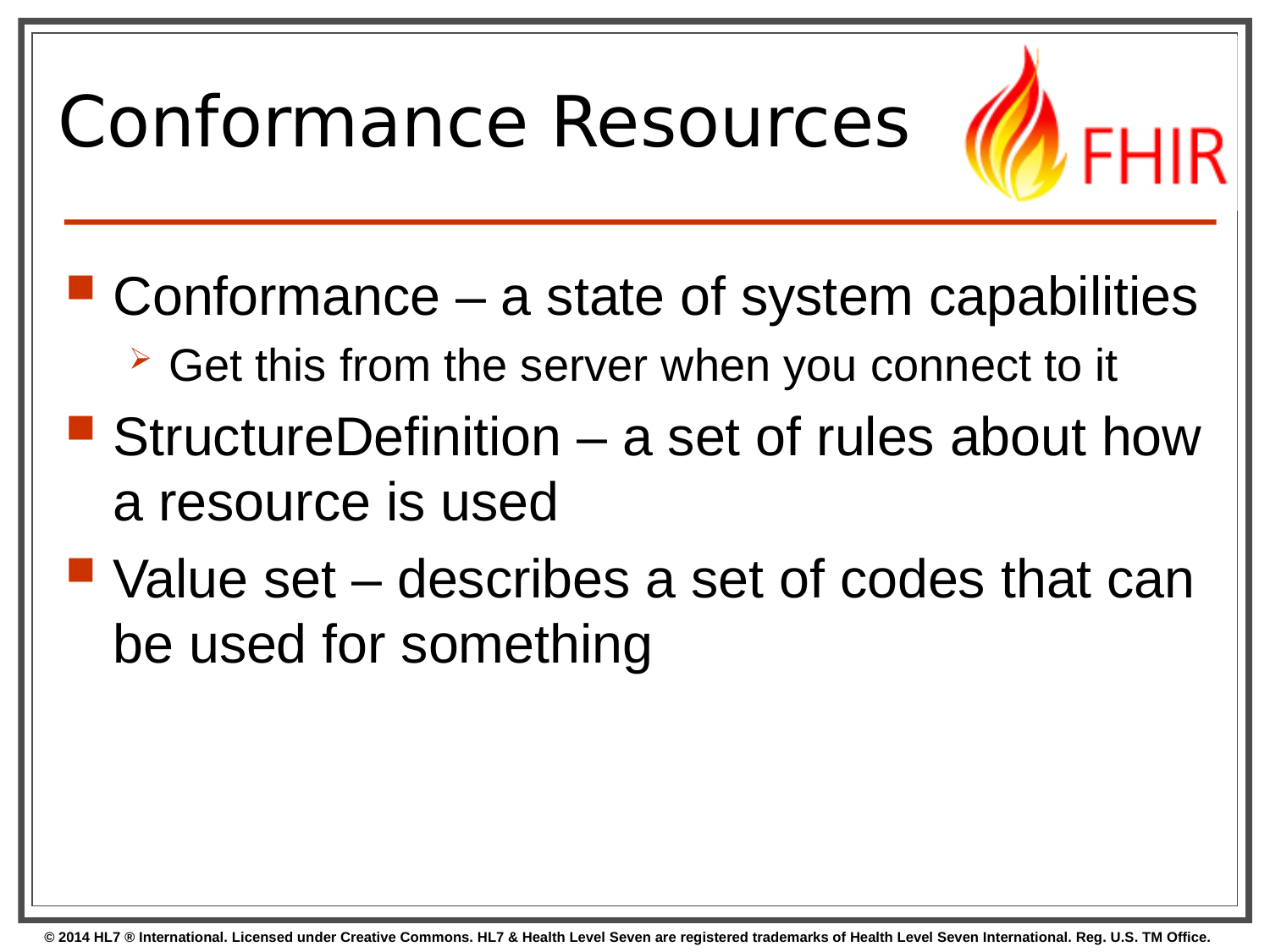

# Conformance Resources
Conformance – a state of system capabilities
Get this from the server when you connect to it
StructureDefinition – a set of rules about how a resource is used
Value set – describes a set of codes that can be used for something